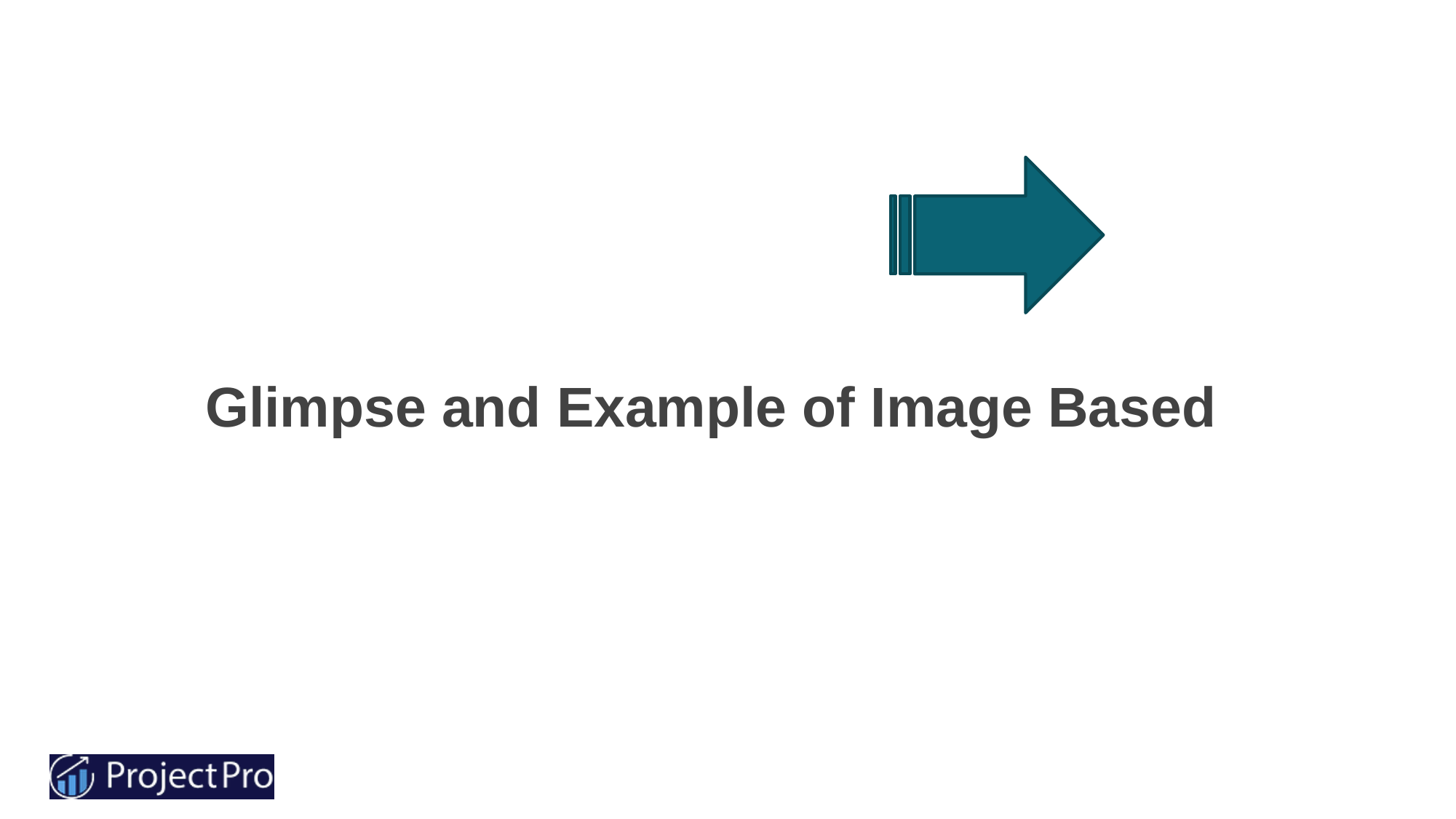

# Glimpse and Example of Image Based